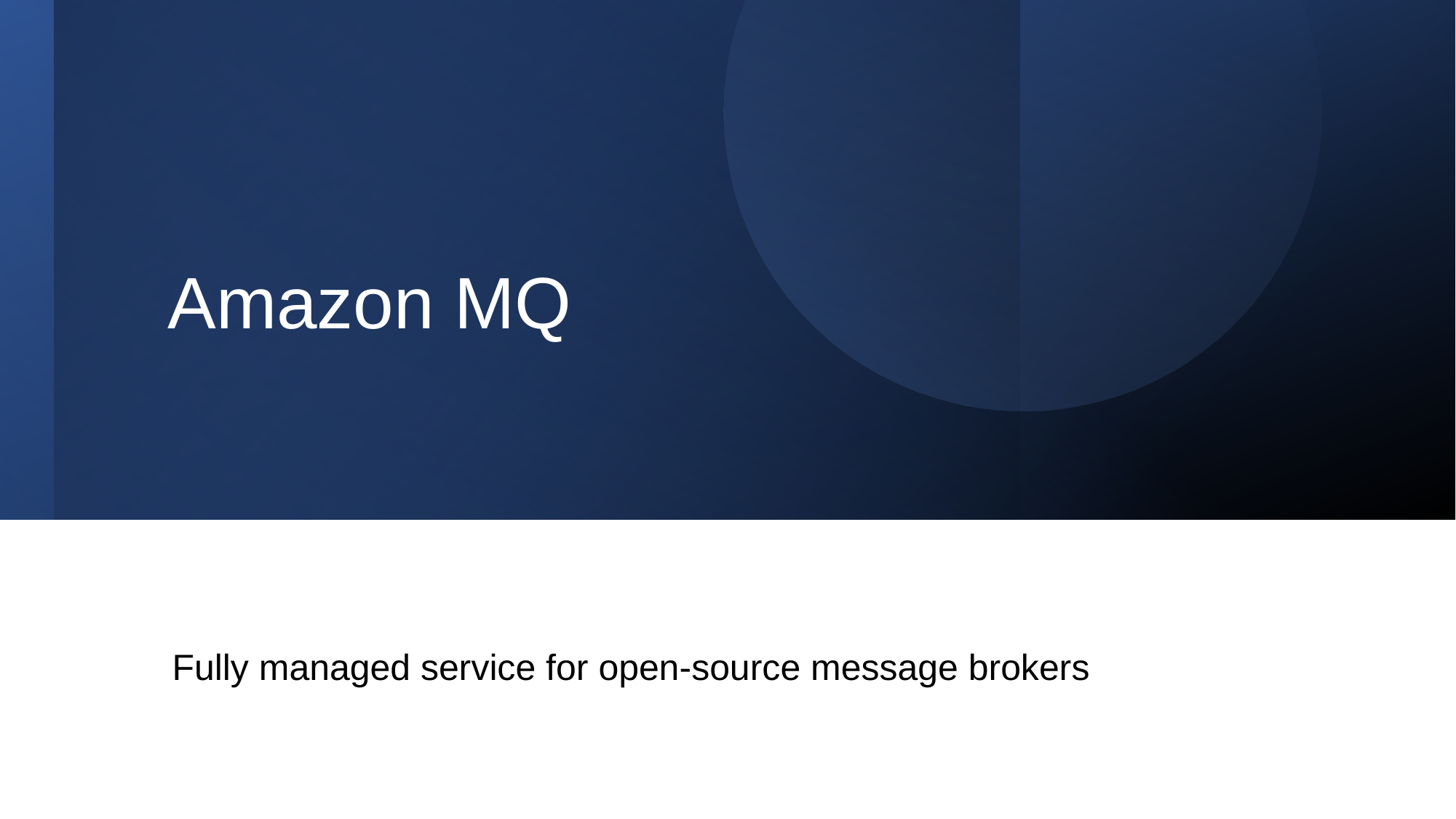

# Amazon MQ
Fully managed service for open-source message brokers